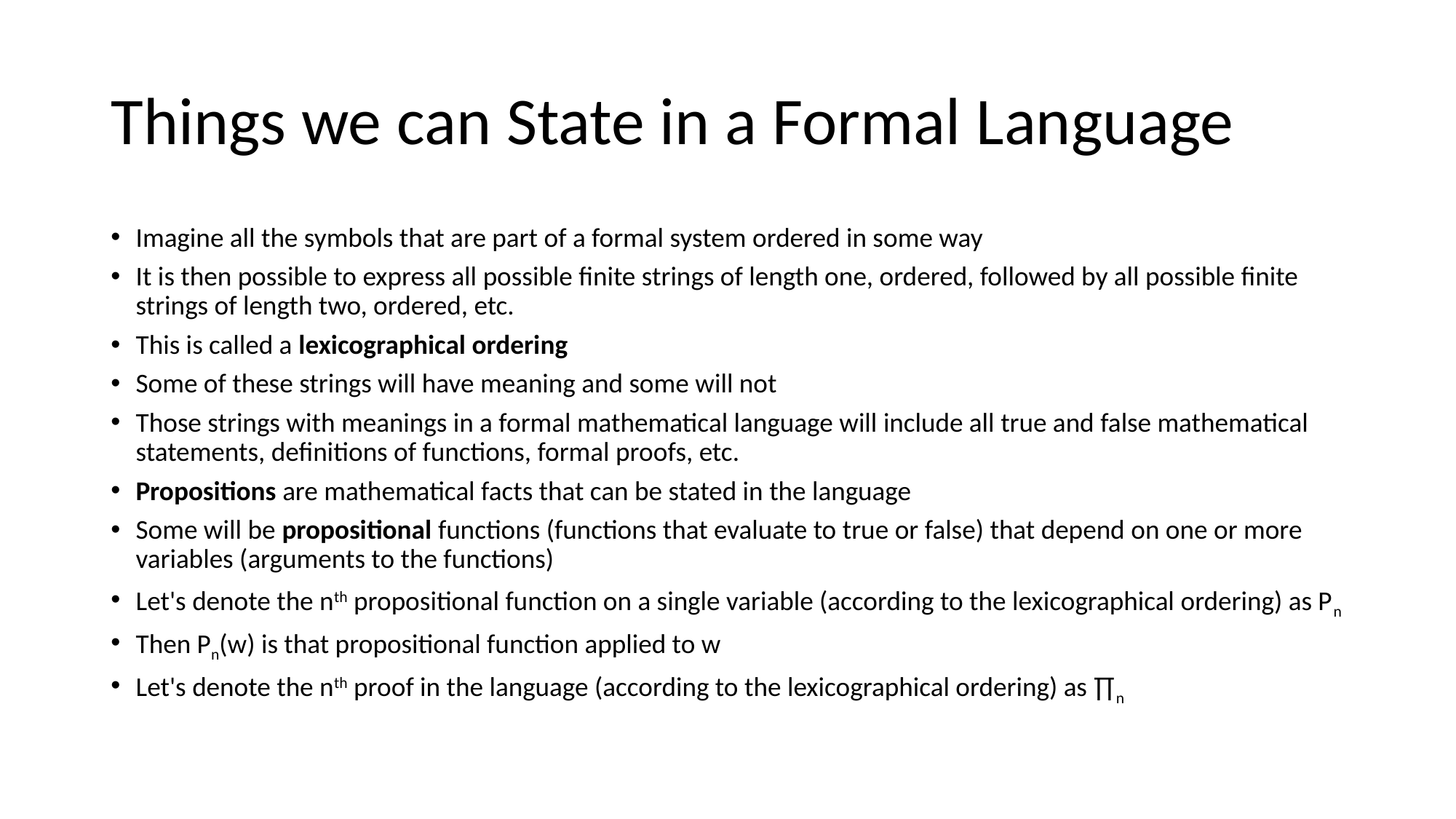

# Things we can State in a Formal Language
Imagine all the symbols that are part of a formal system ordered in some way
It is then possible to express all possible finite strings of length one, ordered, followed by all possible finite strings of length two, ordered, etc.
This is called a lexicographical ordering
Some of these strings will have meaning and some will not
Those strings with meanings in a formal mathematical language will include all true and false mathematical statements, definitions of functions, formal proofs, etc.
Propositions are mathematical facts that can be stated in the language
Some will be propositional functions (functions that evaluate to true or false) that depend on one or more variables (arguments to the functions)
Let's denote the nth propositional function on a single variable (according to the lexicographical ordering) as Pn
Then Pn(w) is that propositional function applied to w
Let's denote the nth proof in the language (according to the lexicographical ordering) as ∏n